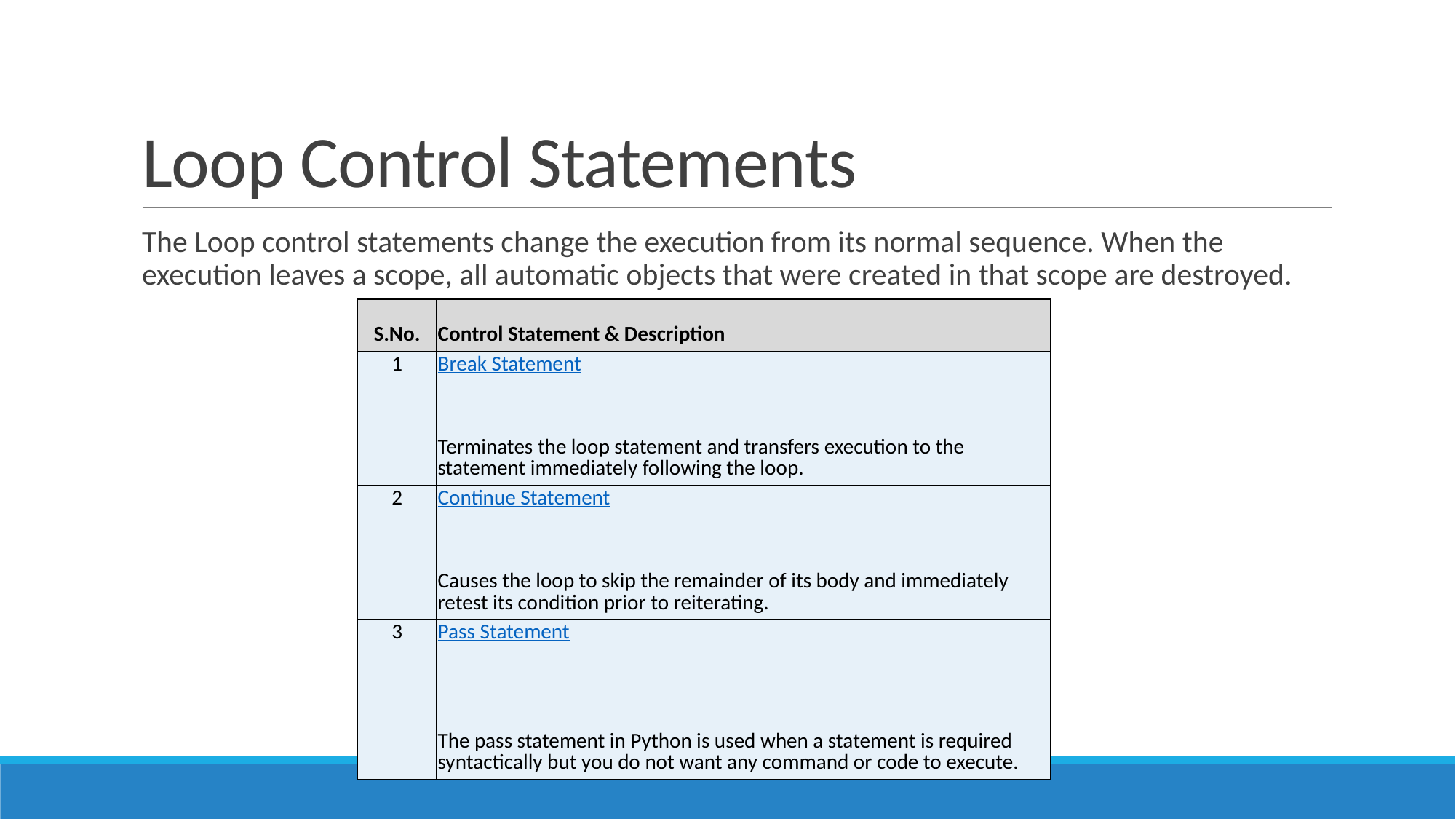

# Loop Control Statements
The Loop control statements change the execution from its normal sequence. When the execution leaves a scope, all automatic objects that were created in that scope are destroyed.
| S.No. | Control Statement & Description |
| --- | --- |
| 1 | Break Statement |
|  | Terminates the loop statement and transfers execution to the statement immediately following the loop. |
| 2 | Continue Statement |
|  | Causes the loop to skip the remainder of its body and immediately retest its condition prior to reiterating. |
| 3 | Pass Statement |
|  | The pass statement in Python is used when a statement is required syntactically but you do not want any command or code to execute. |